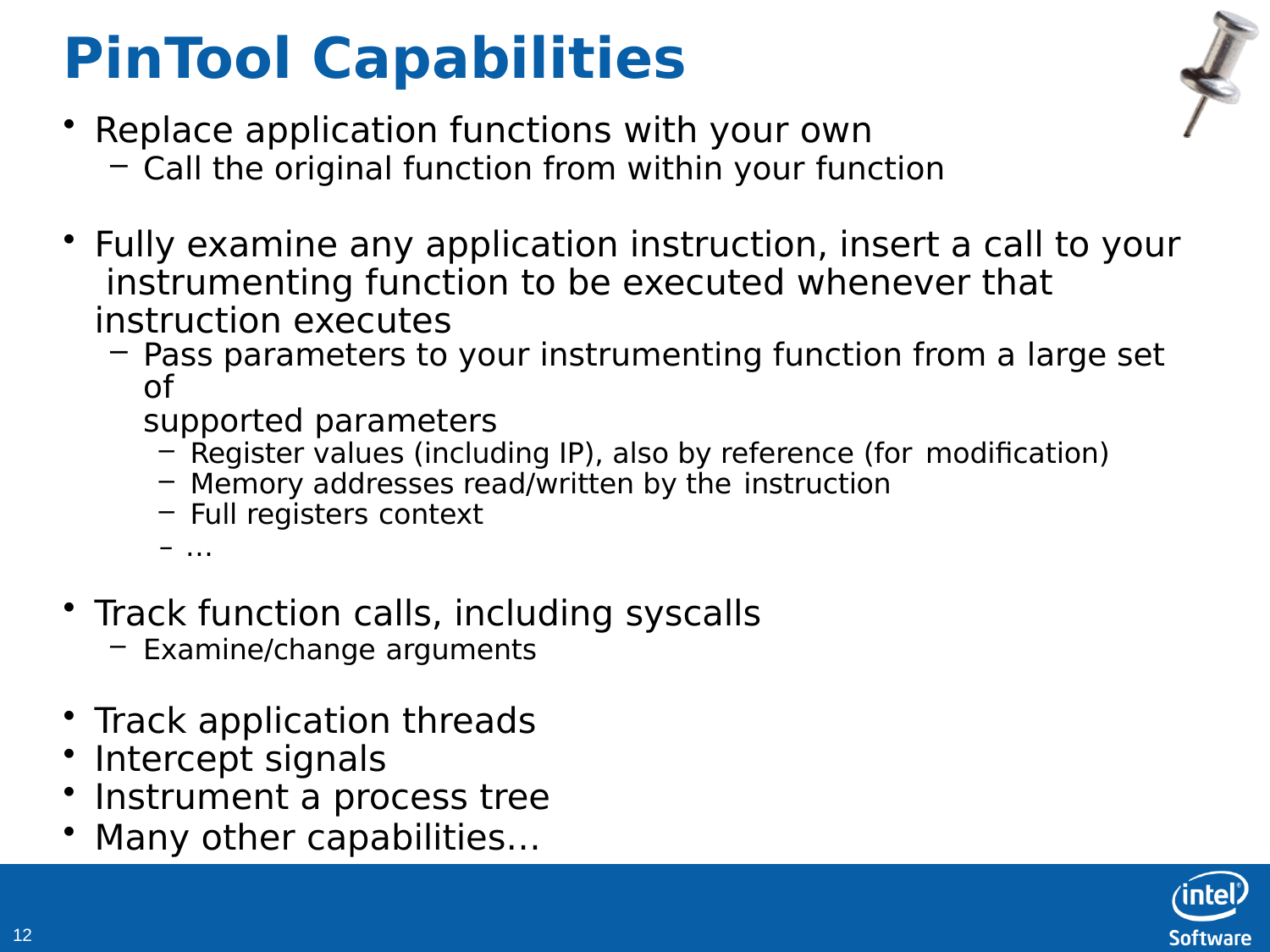

# PinTool Capabilities
Replace application functions with your own
Call the original function from within your function

Fully examine any application instruction, insert a call to your  instrumenting function to be executed whenever that  instruction executes
Pass parameters to your instrumenting function from a large set of
supported parameters
Register values (including IP), also by reference (for modification)
Memory addresses read/written by the instruction
Full registers context
– …
Track function calls, including syscalls
Examine/change arguments

Track application threads
Intercept signals
Instrument a process tree
Many other capabilities…
12